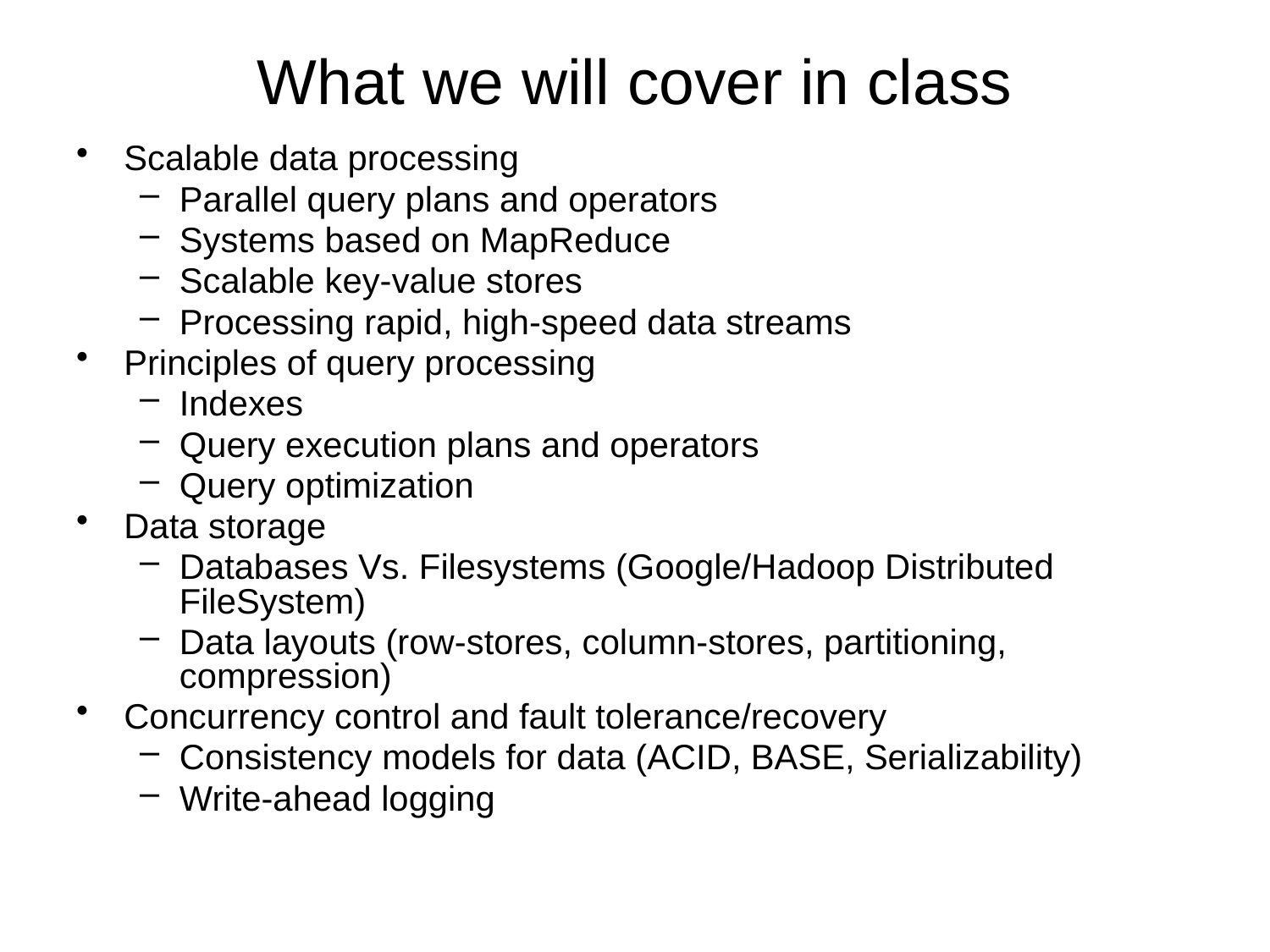

# What we will cover in class
Scalable data processing
Parallel query plans and operators
Systems based on MapReduce
Scalable key-value stores
Processing rapid, high-speed data streams
Principles of query processing
Indexes
Query execution plans and operators
Query optimization
Data storage
Databases Vs. Filesystems (Google/Hadoop Distributed FileSystem)
Data layouts (row-stores, column-stores, partitioning, compression)
Concurrency control and fault tolerance/recovery
Consistency models for data (ACID, BASE, Serializability)
Write-ahead logging